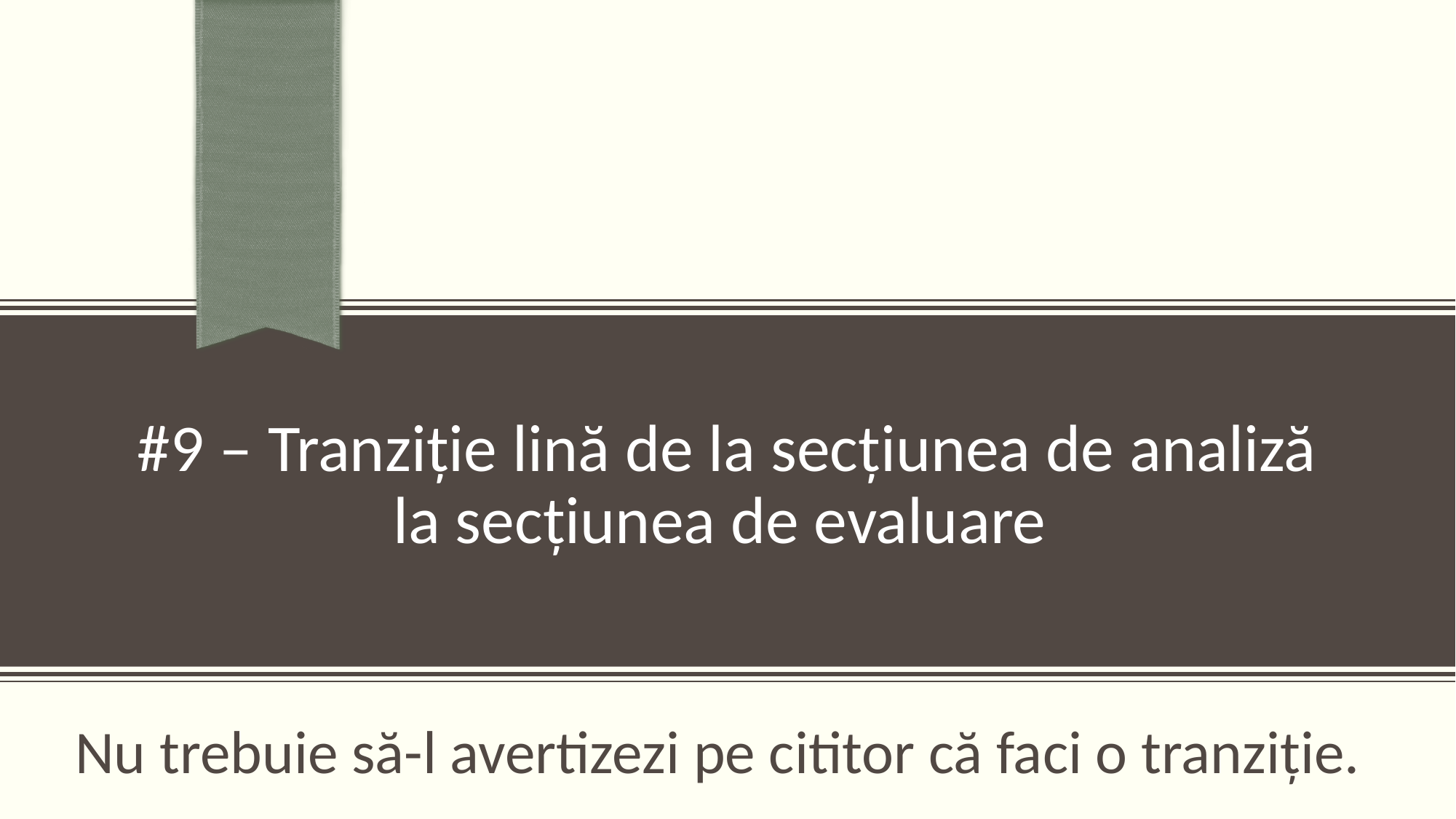

# #9 – Tranziție lină de la secțiunea de analiză la secțiunea de evaluare
Nu trebuie să-l avertizezi pe cititor că faci o tranziție.